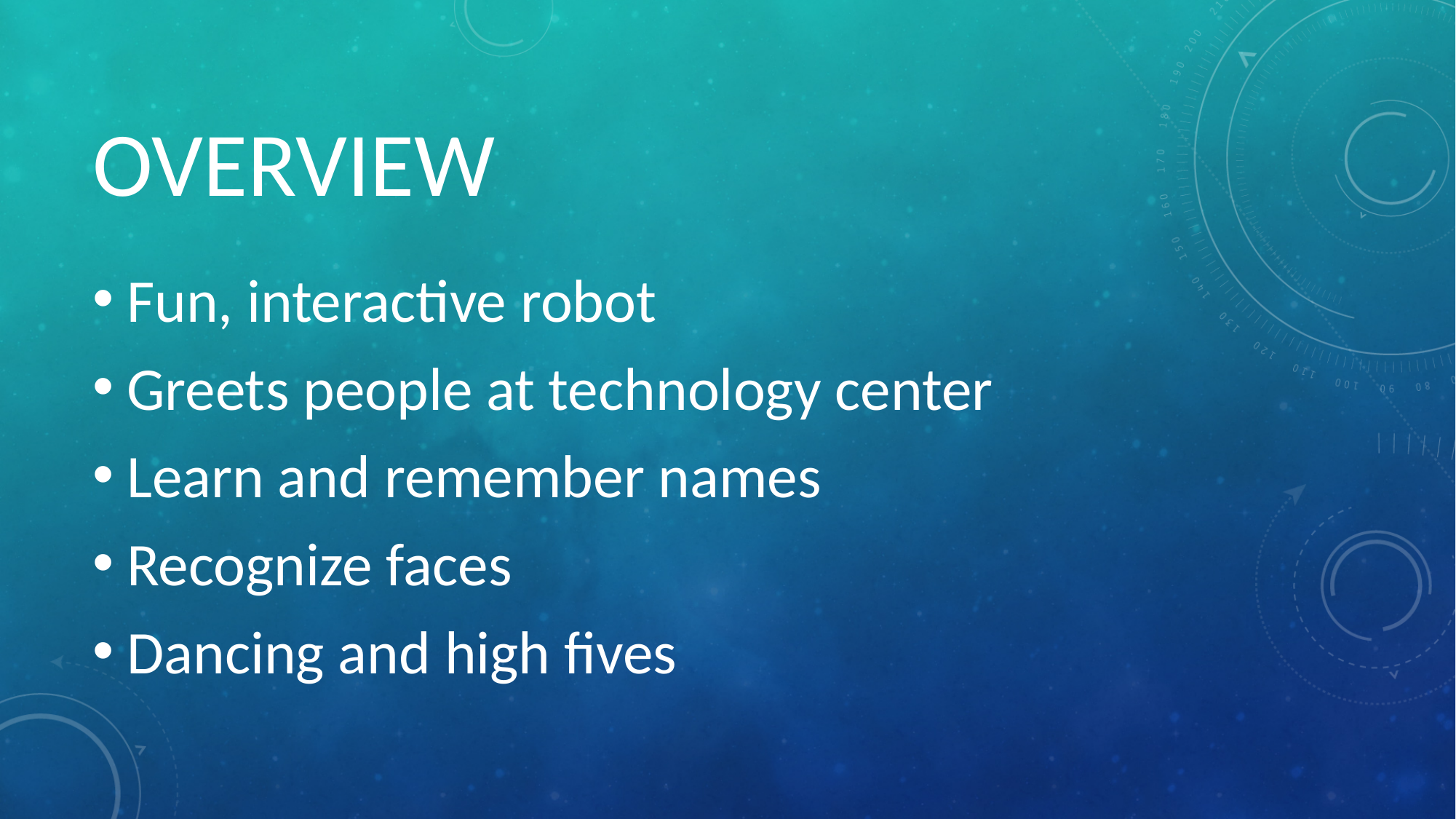

OVERVIEW
Fun, interactive robot
Greets people at technology center
Learn and remember names
Recognize faces
Dancing and high fives